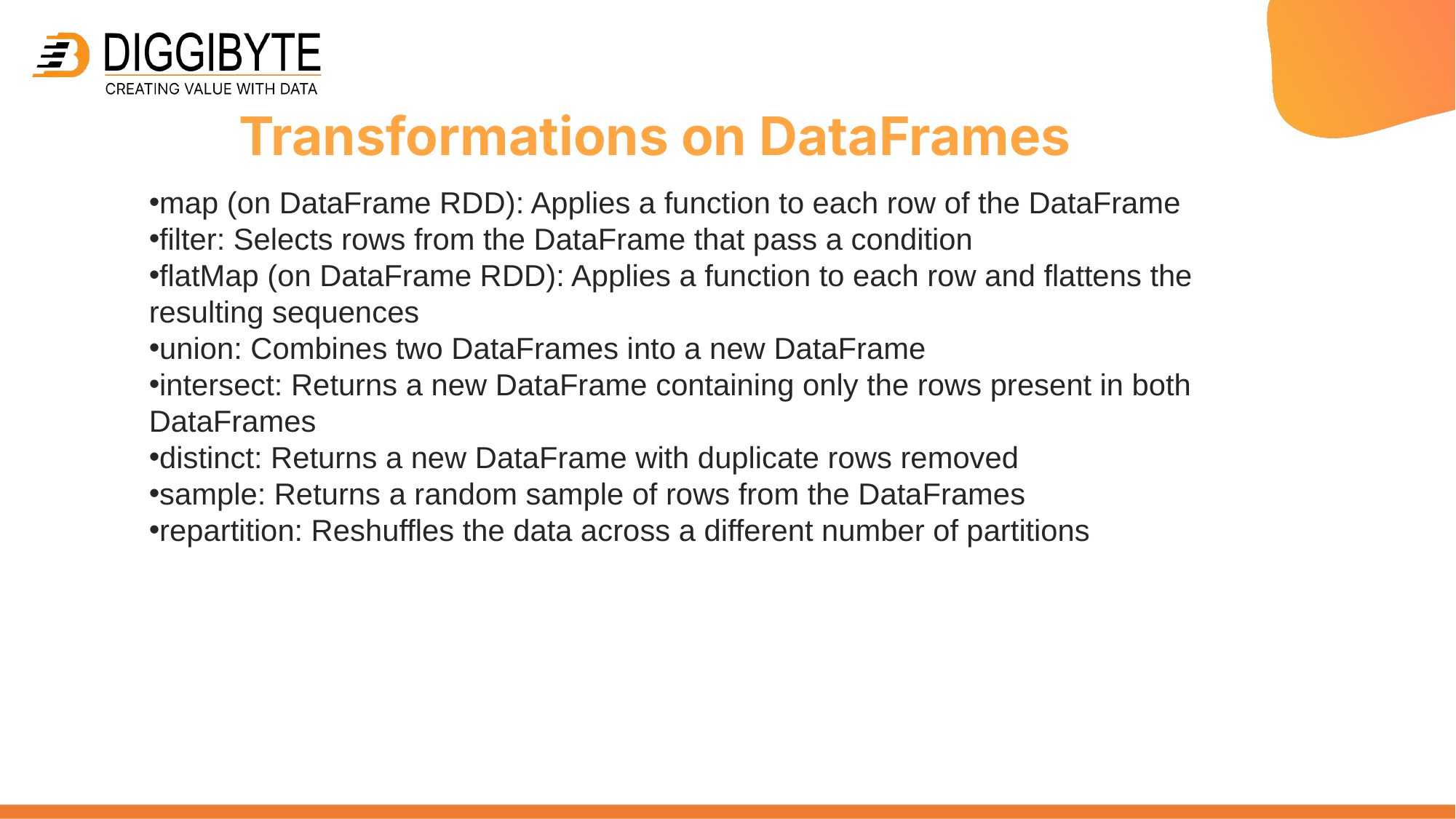

Transformations on DataFrames
map (on DataFrame RDD): Applies a function to each row of the DataFrame
filter: Selects rows from the DataFrame that pass a condition
flatMap (on DataFrame RDD): Applies a function to each row and flattens the resulting sequences
union: Combines two DataFrames into a new DataFrame
intersect: Returns a new DataFrame containing only the rows present in both DataFrames
distinct: Returns a new DataFrame with duplicate rows removed
sample: Returns a random sample of rows from the DataFrames
repartition: Reshuffles the data across a different number of partitions